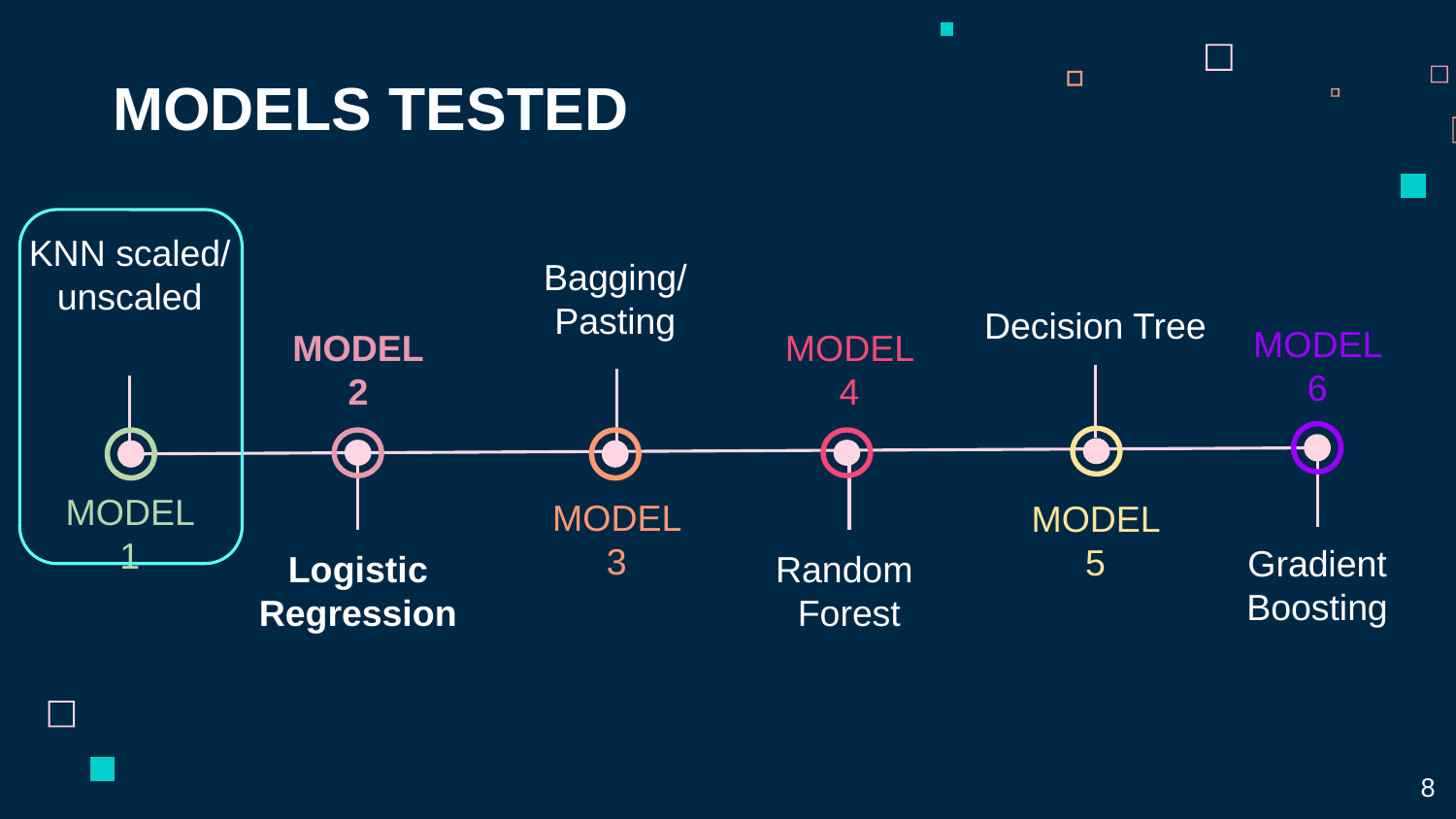

# MODELS TESTED
Decision Tree
KNN scaled/ unscaled

Bagging/Pasting

MODEL 6
MODEL 2
MODEL 4
MODEL 5 & 6

MODEL 1
MODEL 3
MODEL 5
Gradient Boosting
Logistic Regression
Random
Forest

XXX
8